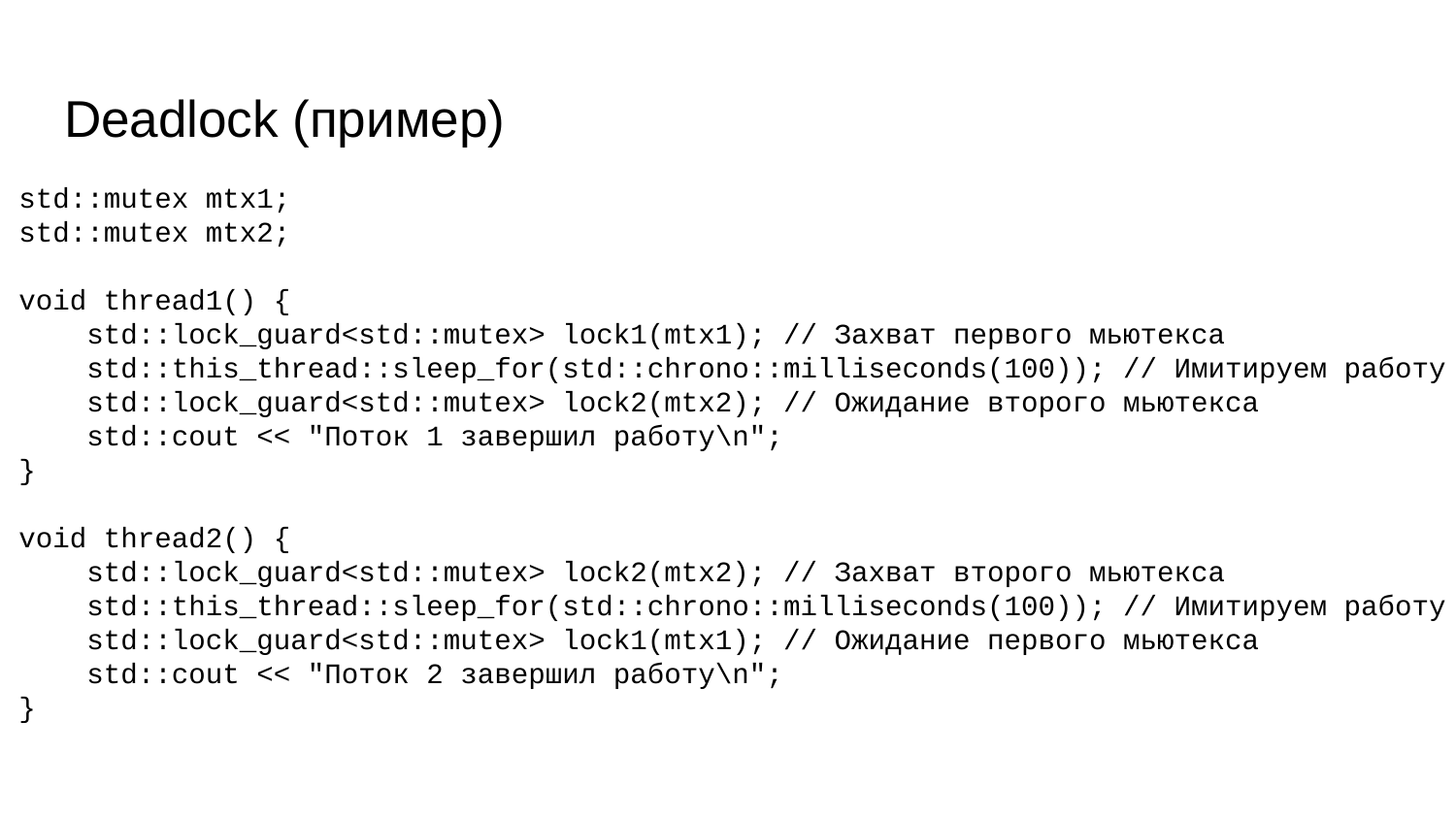

# Deadlock (пример)
std::mutex mtx1;
std::mutex mtx2;

void thread1() {
    std::lock_guard<std::mutex> lock1(mtx1); // Захват первого мьютекса
    std::this_thread::sleep_for(std::chrono::milliseconds(100)); // Имитируем работу
    std::lock_guard<std::mutex> lock2(mtx2); // Ожидание второго мьютекса
    std::cout << "Поток 1 завершил работу\n";
}

void thread2() {
    std::lock_guard<std::mutex> lock2(mtx2); // Захват второго мьютекса
    std::this_thread::sleep_for(std::chrono::milliseconds(100)); // Имитируем работу
    std::lock_guard<std::mutex> lock1(mtx1); // Ожидание первого мьютекса
    std::cout << "Поток 2 завершил работу\n";
}